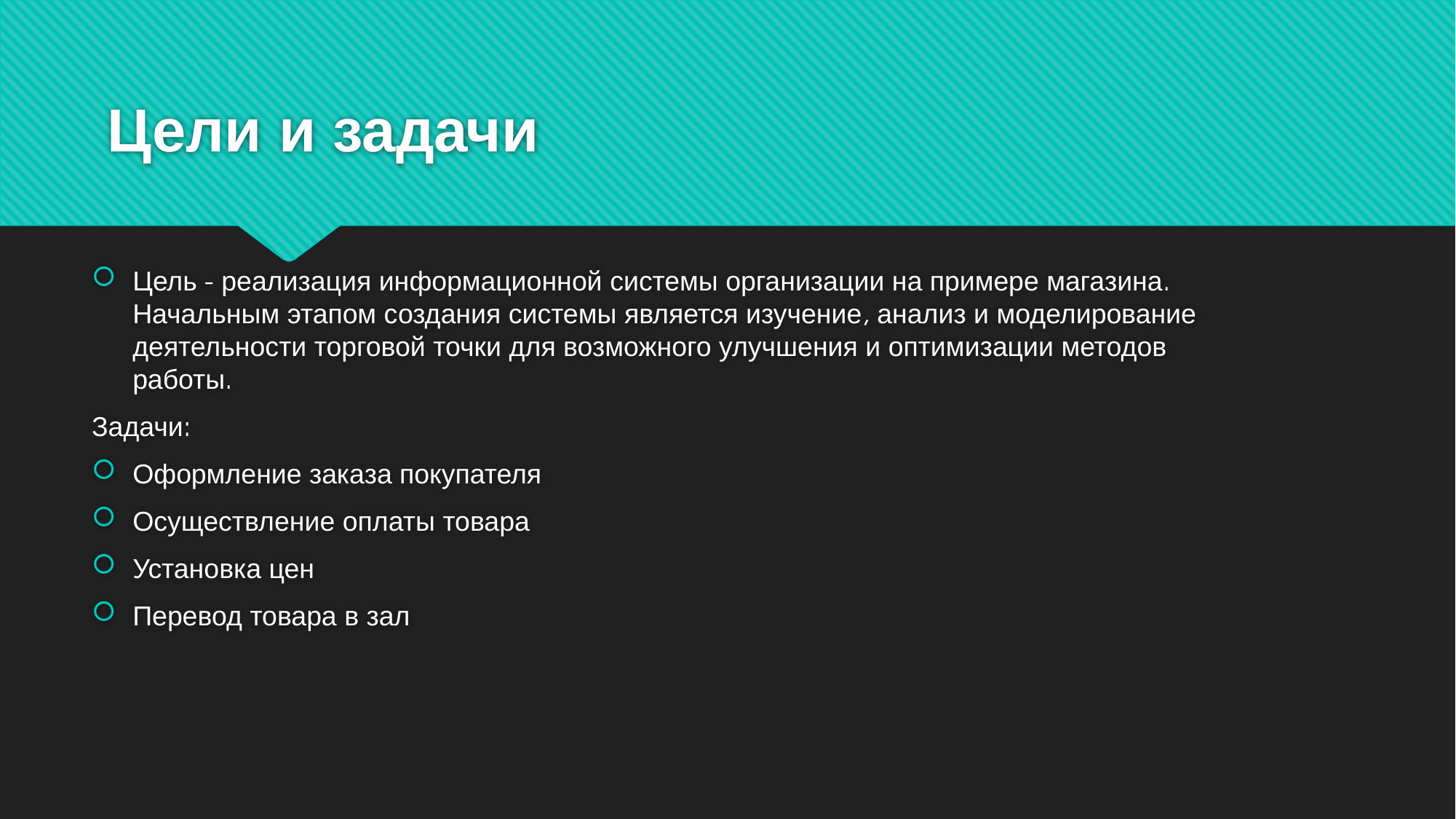

# Цели и задачи
Цель - реализация информационной системы организации на примере магазина. Начальным этапом создания системы является изучение, анализ и моделирование деятельности торговой точки для возможного улучшения и оптимизации методов работы.
Задачи:
Оформление заказа покупателя
Осуществление оплаты товара
Установка цен
Перевод товара в зал